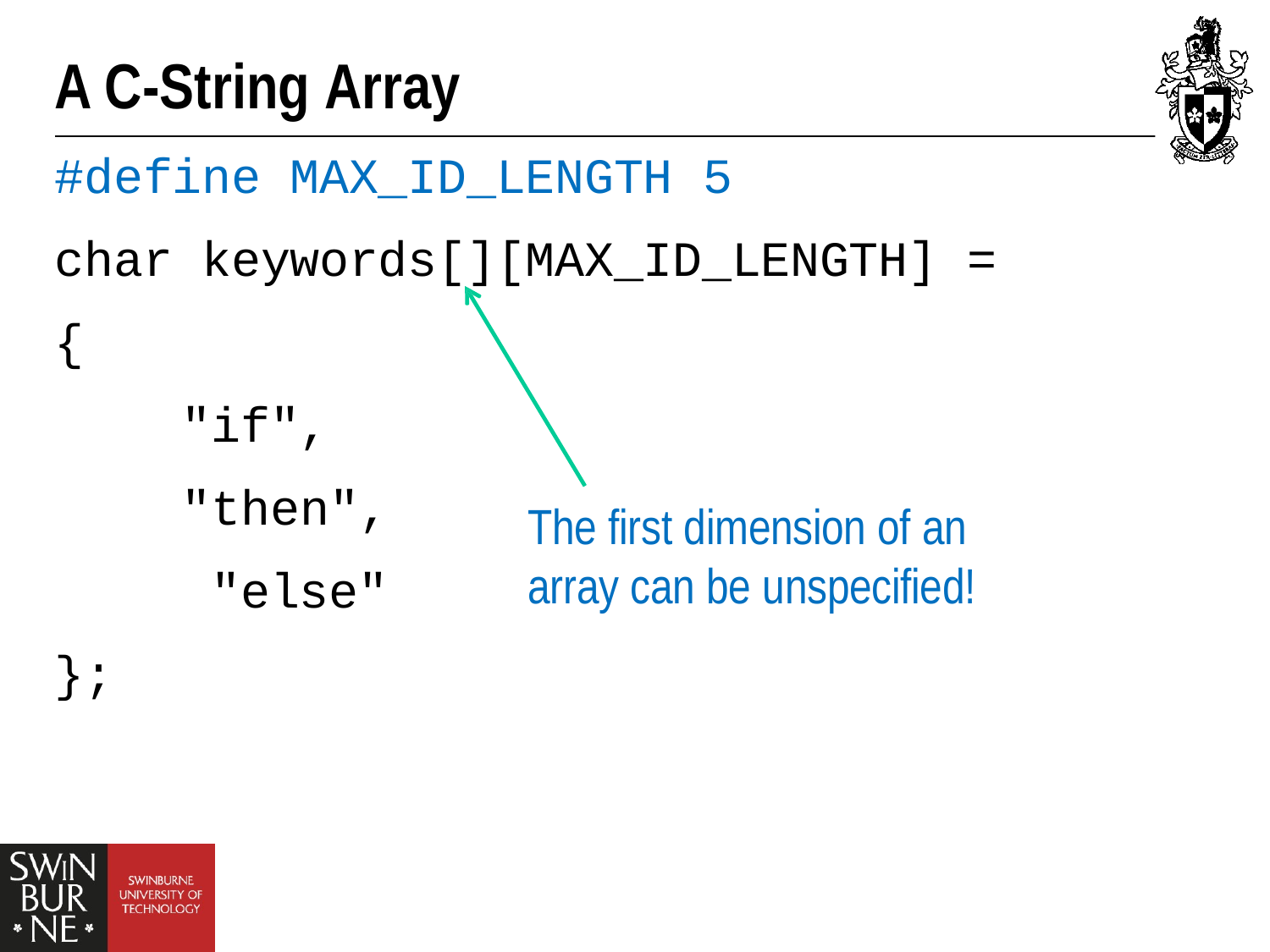

# A C-String Array
#define MAX_ID_LENGTH 5
char keywords[][MAX_ID_LENGTH] =
{
"if",

"then",  "else"
The first dimension of an array can be unspecified!
};